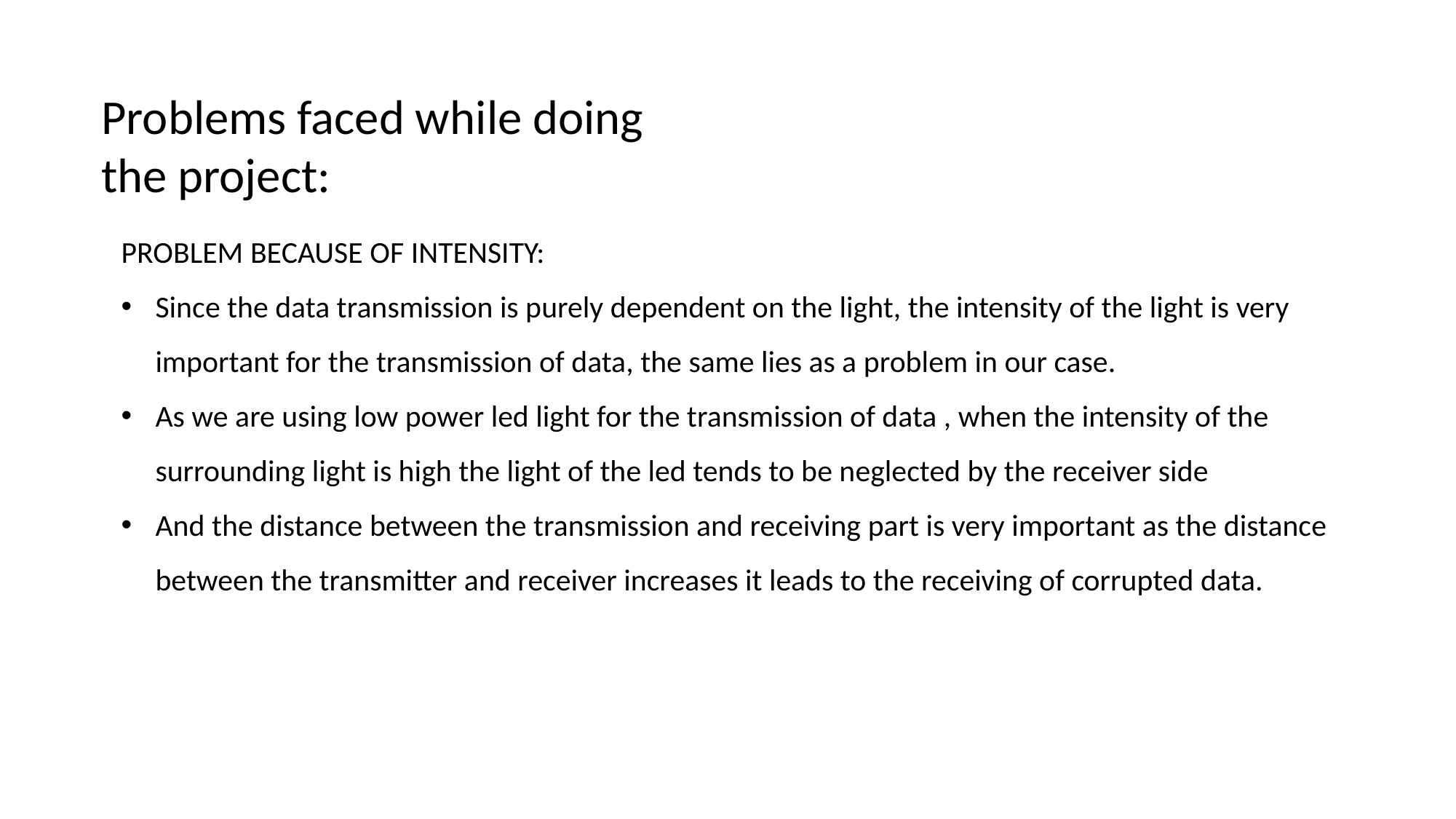

Problems faced while doing the project:
PROBLEM BECAUSE OF INTENSITY:
Since the data transmission is purely dependent on the light, the intensity of the light is very important for the transmission of data, the same lies as a problem in our case.
As we are using low power led light for the transmission of data , when the intensity of the surrounding light is high the light of the led tends to be neglected by the receiver side
And the distance between the transmission and receiving part is very important as the distance between the transmitter and receiver increases it leads to the receiving of corrupted data.